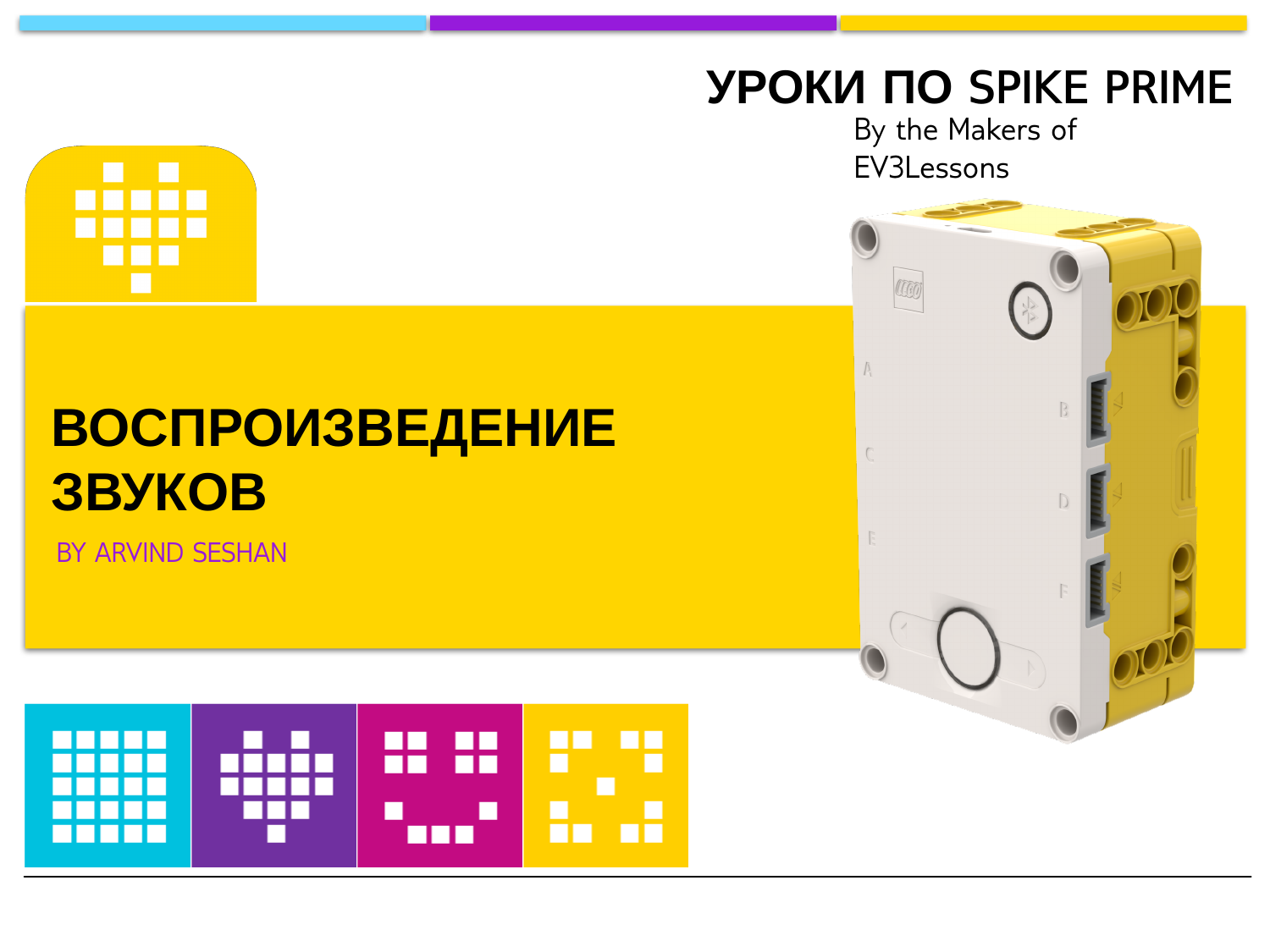

By the Makers of EV3Lessons

# Воспроизведение ЗВУКов
By Arvind Seshan